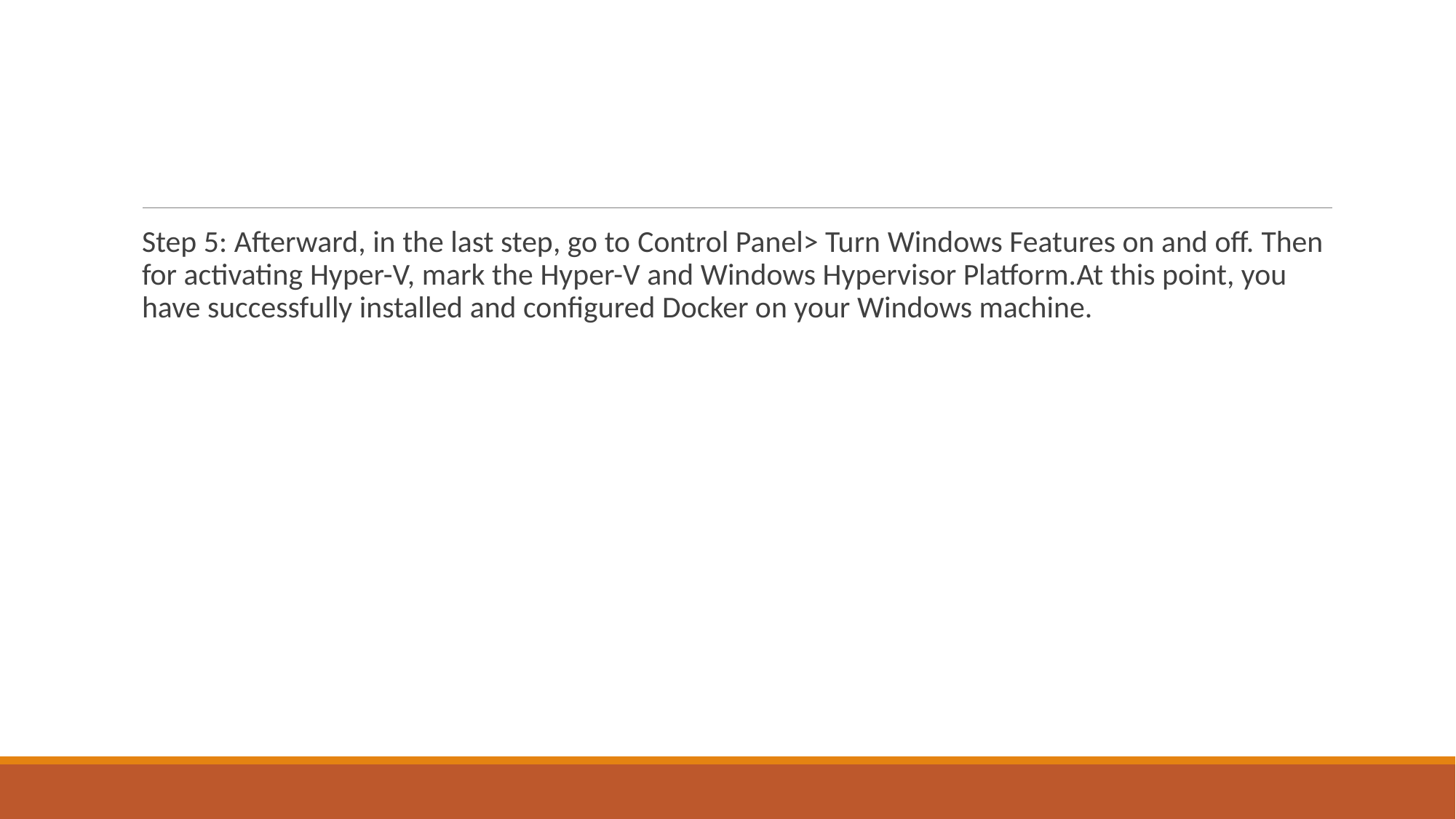

#
Step 5: Afterward, in the last step, go to Control Panel> Turn Windows Features on and off. Then for activating Hyper-V, mark the Hyper-V and Windows Hypervisor Platform.At this point, you have successfully installed and configured Docker on your Windows machine.